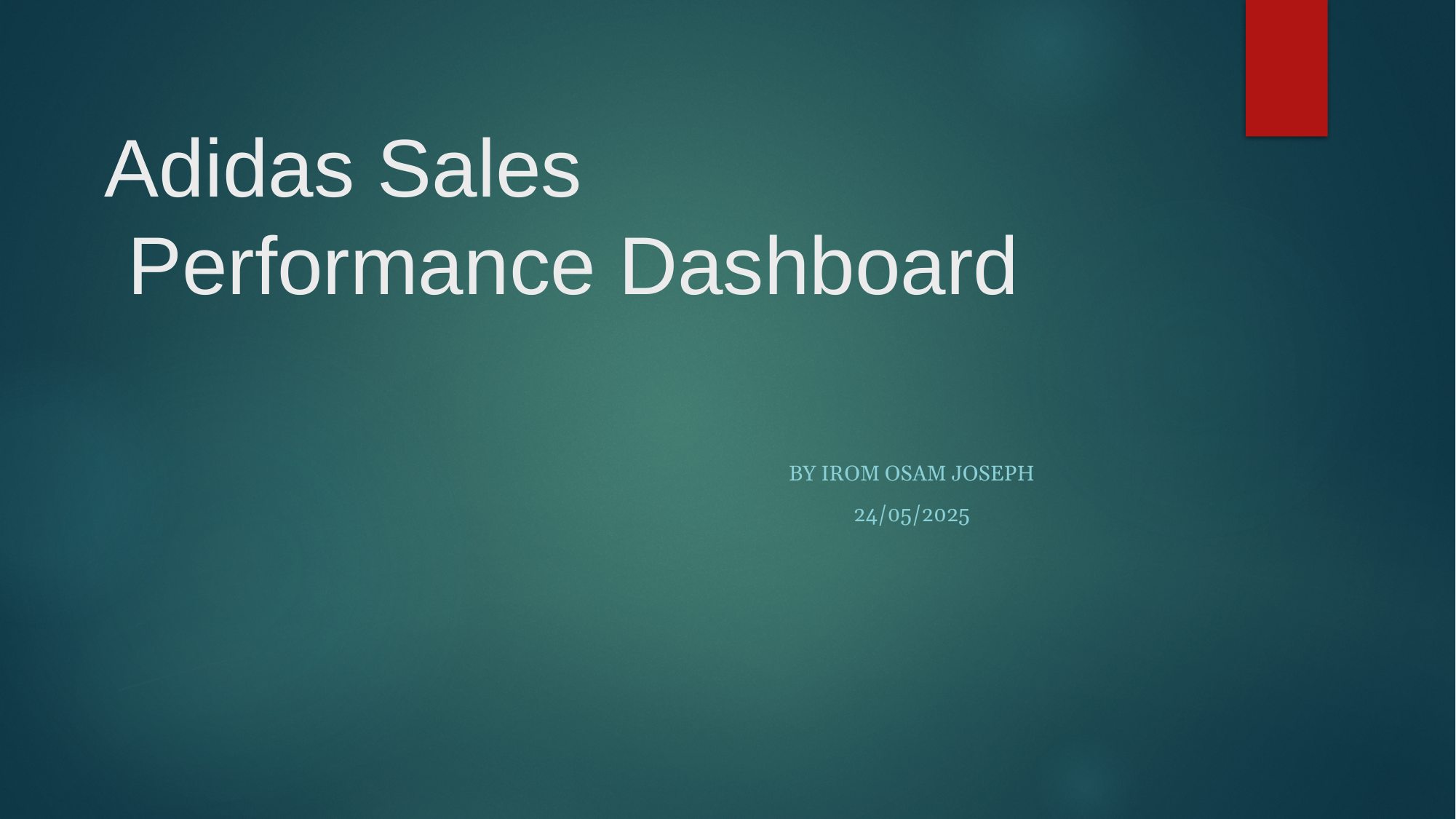

# Adidas Sales Performance Dashboard
By Irom Osam Joseph
24/05/2025